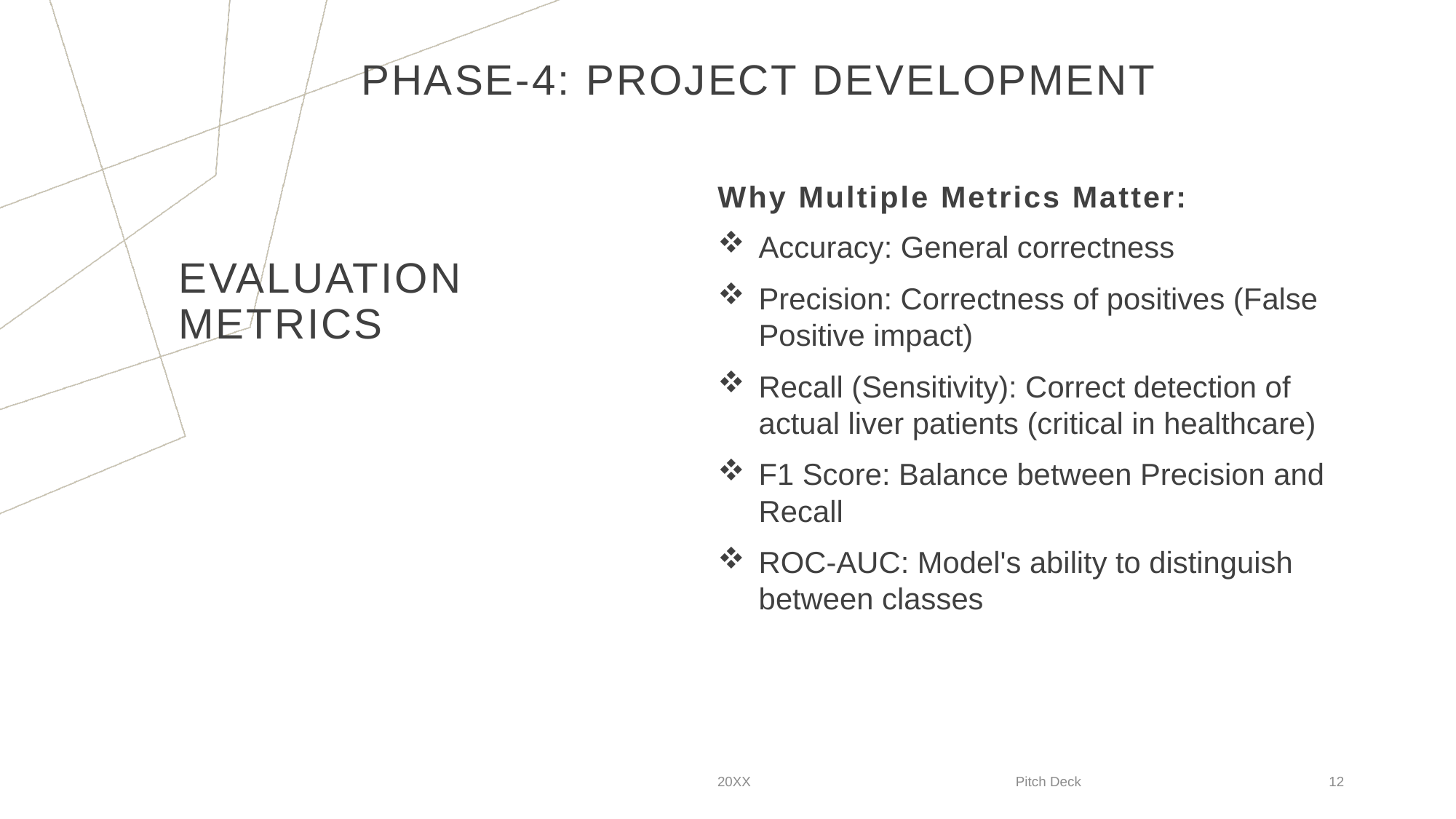

Phase-4: Project Development
Why Multiple Metrics Matter:
Accuracy: General correctness
Precision: Correctness of positives (False Positive impact)
Recall (Sensitivity): Correct detection of actual liver patients (critical in healthcare)
F1 Score: Balance between Precision and Recall
ROC-AUC: Model's ability to distinguish between classes
# Evaluation Metrics
20XX
Pitch Deck
12